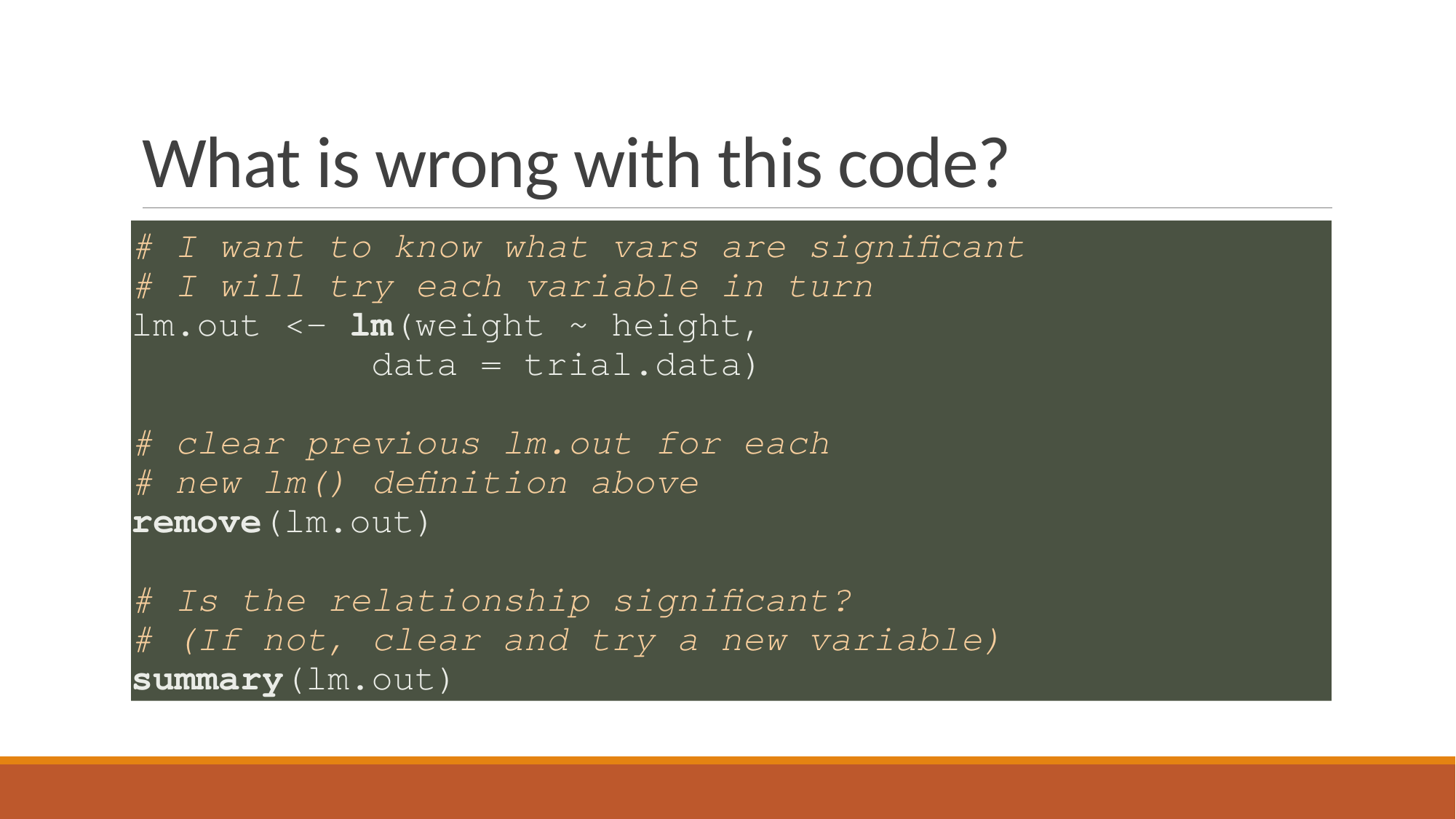

# What is wrong with this code?
# I want to know what vars are significant # I will try each variable in turn lm.out <- lm(weight ~ height, data = trial.data) # clear previous lm.out for each # new lm() definition above remove(lm.out) # Is the relationship significant? # (If not, clear and try a new variable) summary(lm.out)